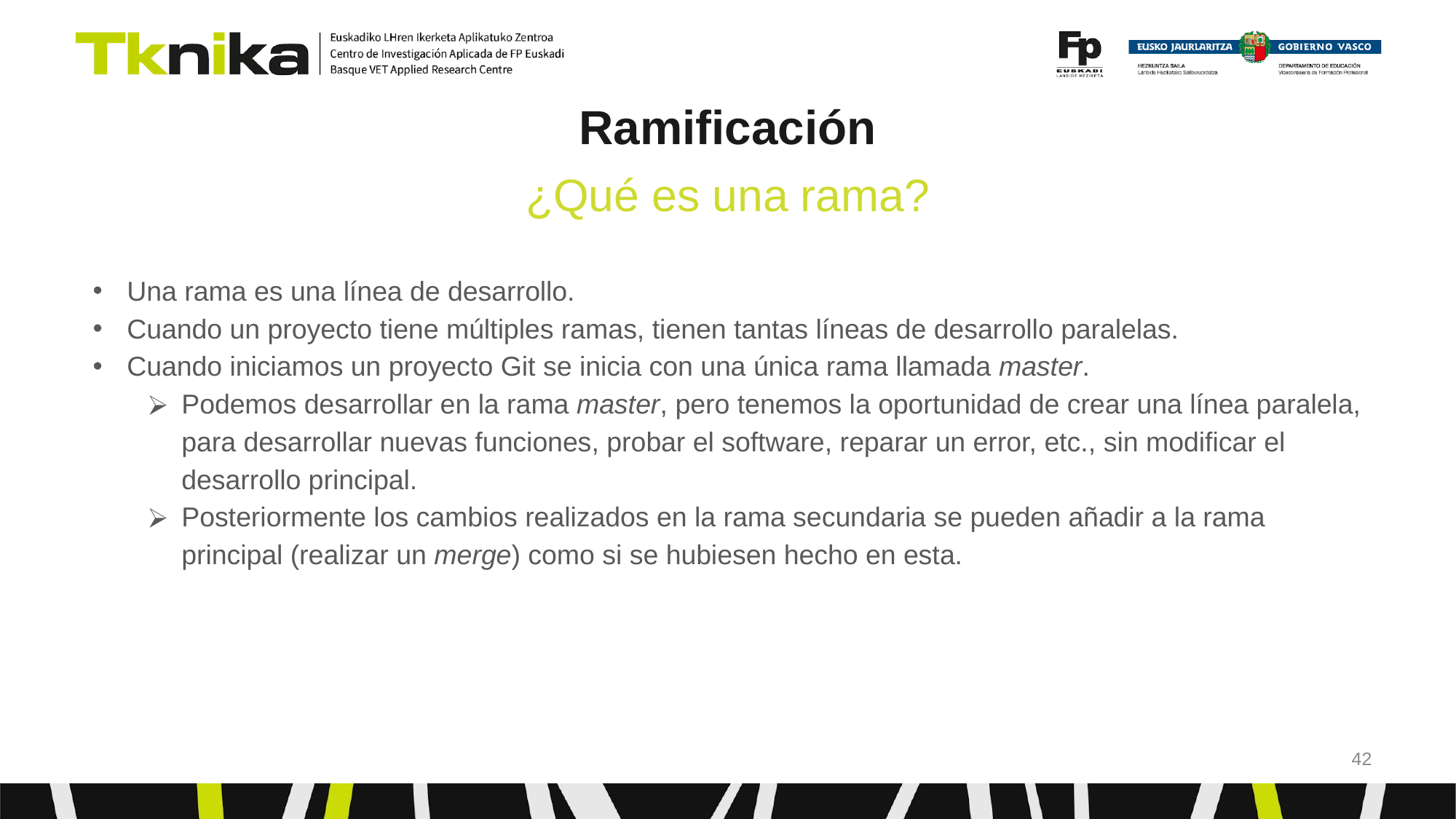

# Ramificación
¿Qué es una rama?
Una rama es una línea de desarrollo.
Cuando un proyecto tiene múltiples ramas, tienen tantas líneas de desarrollo paralelas.
Cuando iniciamos un proyecto Git se inicia con una única rama llamada master.
Podemos desarrollar en la rama master, pero tenemos la oportunidad de crear una línea paralela, para desarrollar nuevas funciones, probar el software, reparar un error, etc., sin modificar el desarrollo principal.
Posteriormente los cambios realizados en la rama secundaria se pueden añadir a la rama principal (realizar un merge) como si se hubiesen hecho en esta.
42